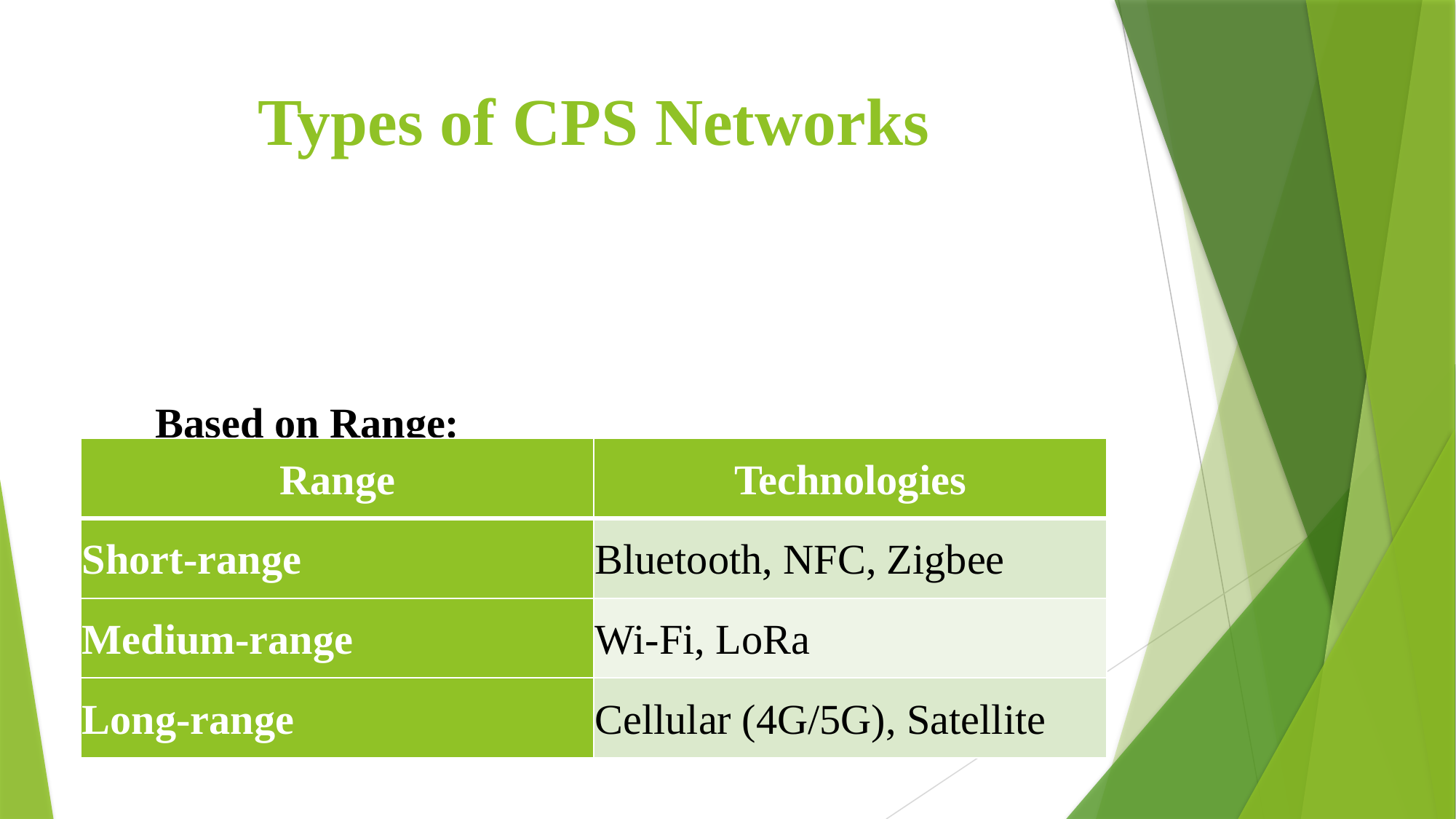

# Types of CPS Networks
Based on Range:

| Range | Technologies |
| --- | --- |
| Short-range | Bluetooth, NFC, Zigbee |
| Medium-range | Wi-Fi, LoRa |
| Long-range | Cellular (4G/5G), Satellite |